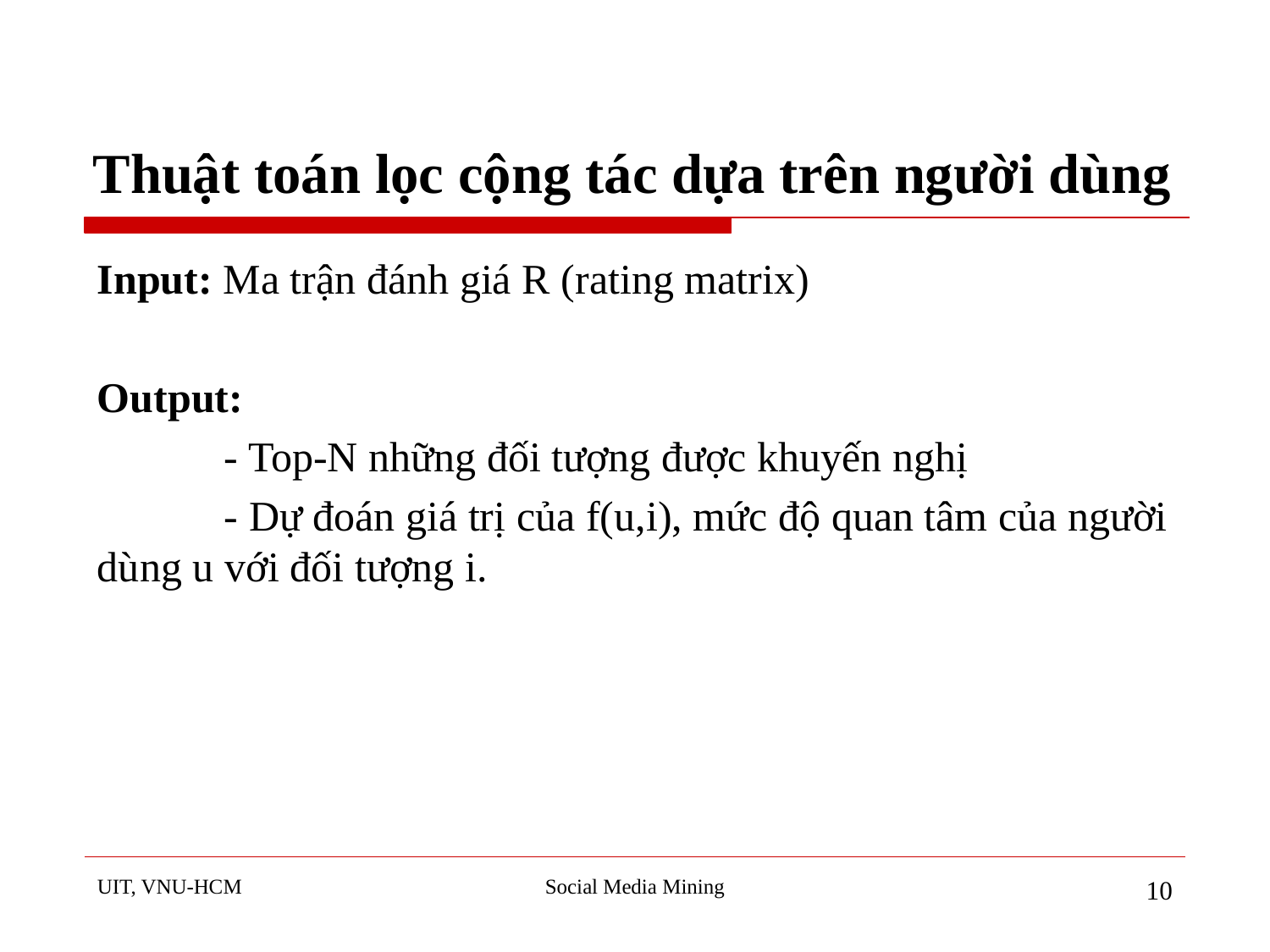

# Thuật toán lọc cộng tác dựa trên người dùng
Input: Ma trận đánh giá R (rating matrix)

Output:
	- Top-N những đối tượng được khuyến nghị
	- Dự đoán giá trị của f(u,i), mức độ quan tâm của người dùng u với đối tượng i.
UIT, VNU-HCM
Social Media Mining
10